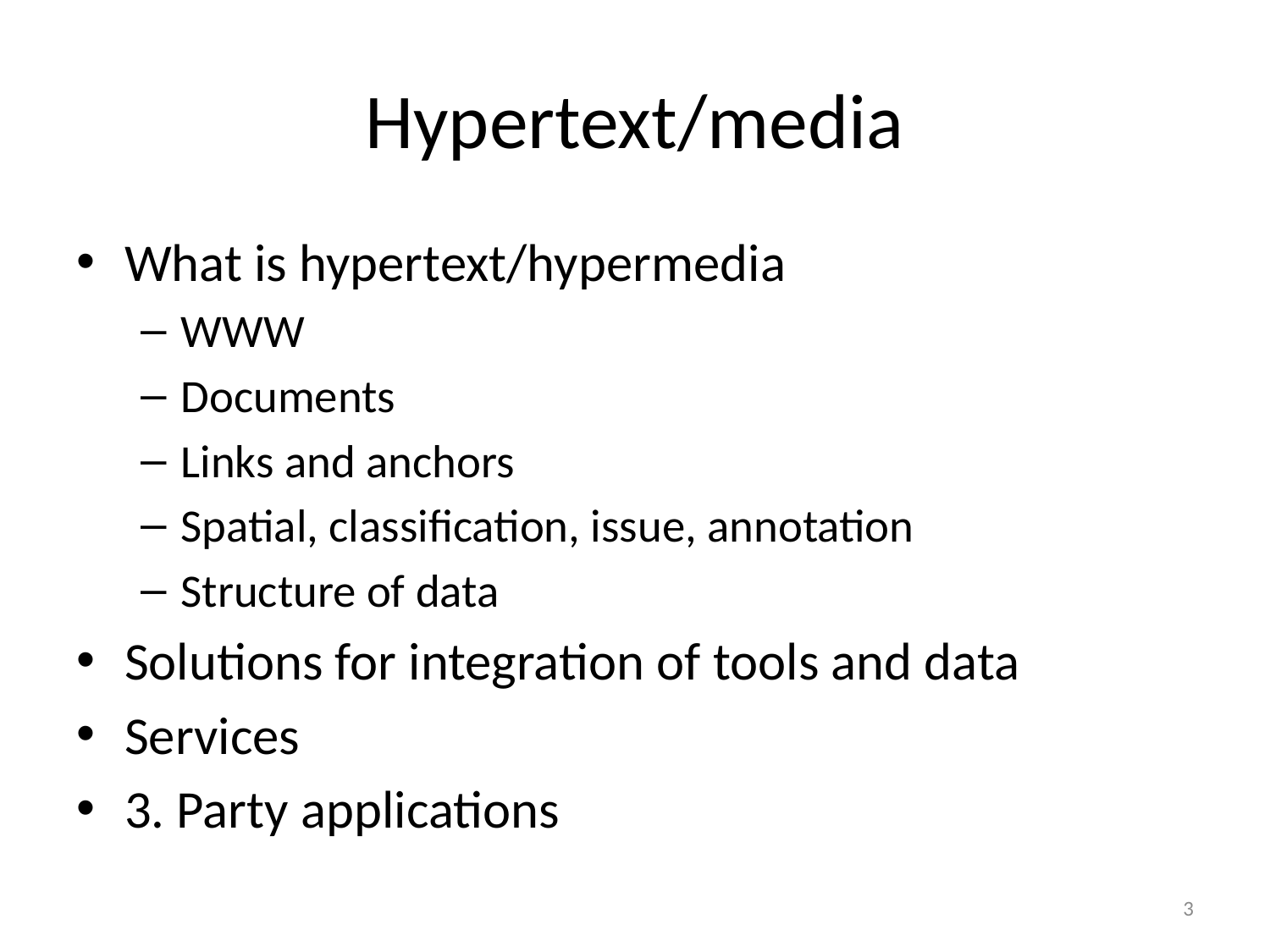

# Hypertext/media
What is hypertext/hypermedia
WWW
Documents
Links and anchors
Spatial, classification, issue, annotation
Structure of data
Solutions for integration of tools and data
Services
3. Party applications

3